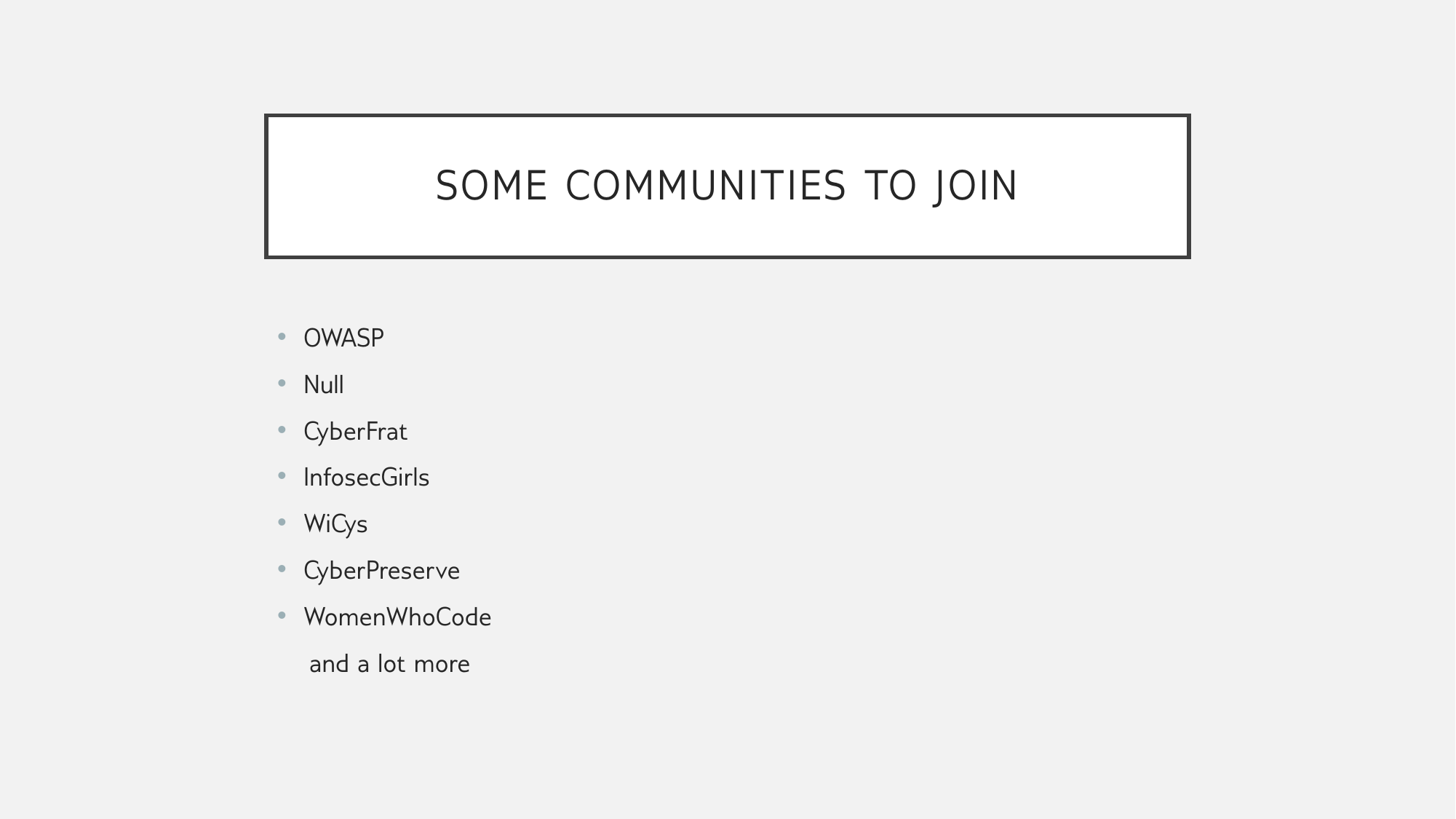

# Some Communities to JOIN
OWASP
Null
CyberFrat
InfosecGirls
WiCys
CyberPreserve
WomenWhoCode
    and a lot more